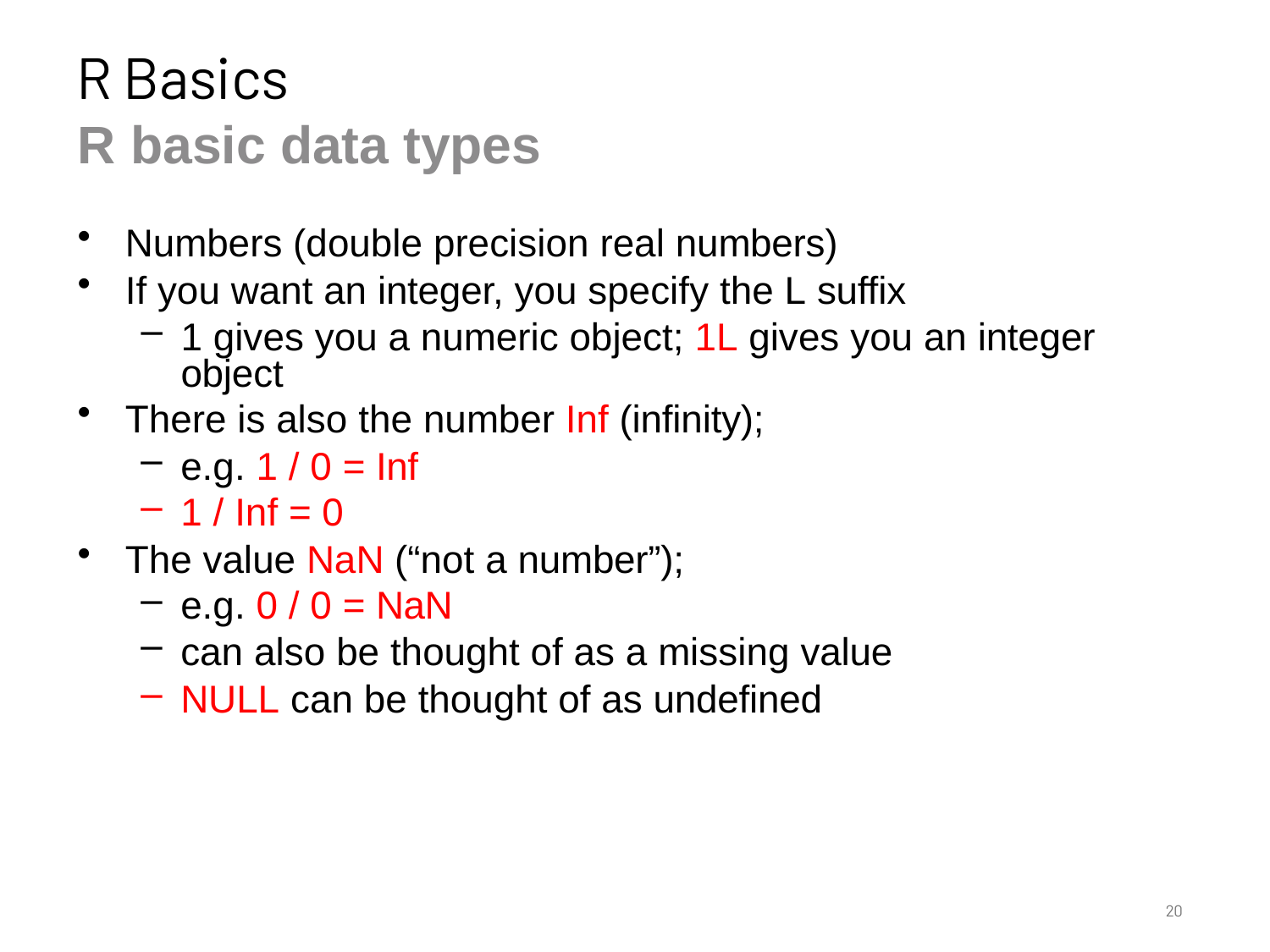

# R Basics
R basic data types
Numbers (double precision real numbers)
If you want an integer, you specify the L suffix
1 gives you a numeric object; 1L gives you an integer object
There is also the number Inf (infinity);
e.g. 1 / 0 = Inf
1 / Inf = 0
The value NaN (“not a number”);
e.g. 0 / 0 = NaN
can also be thought of as a missing value
NULL can be thought of as undefined
20